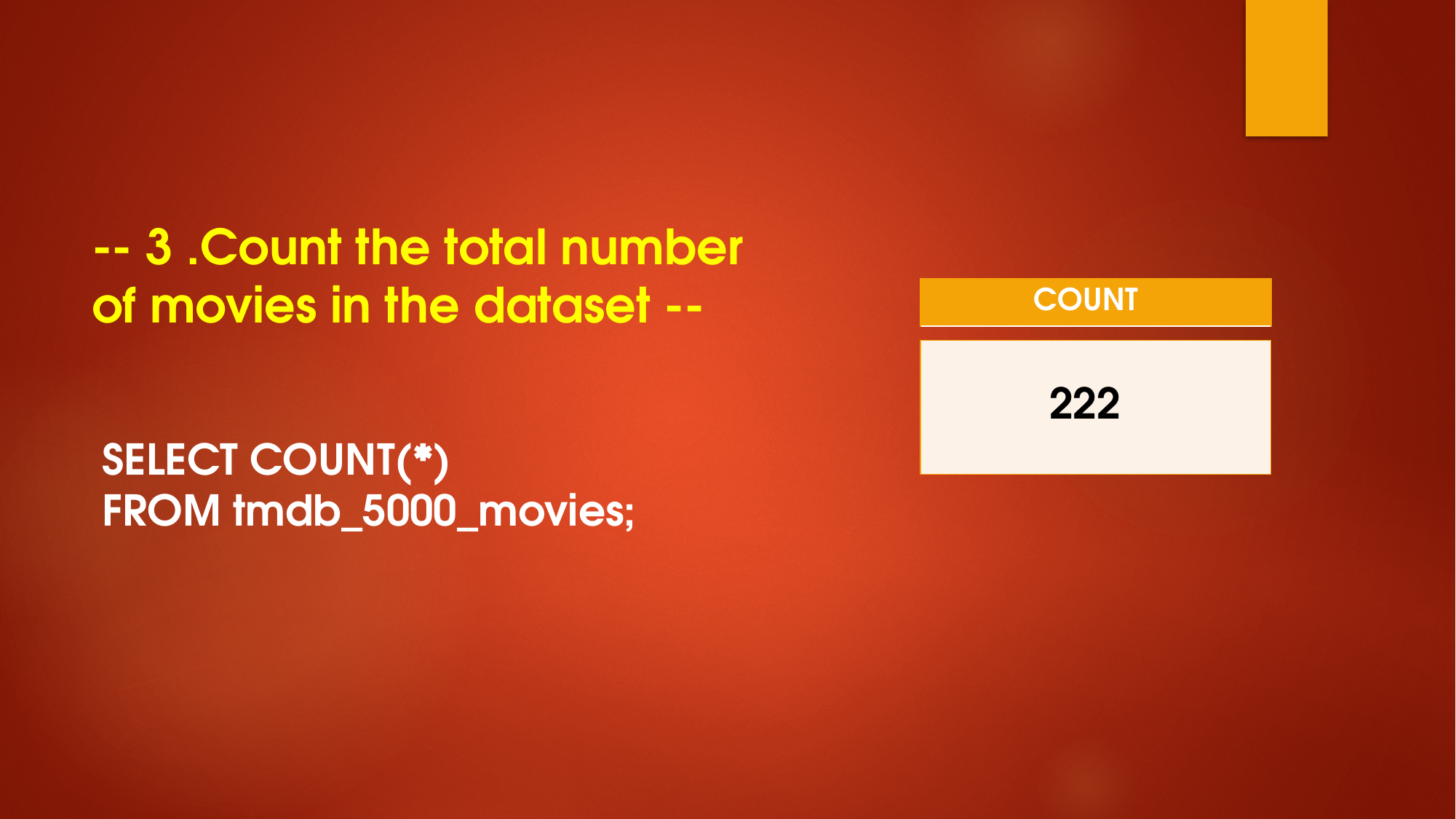

-- 3 .Count the total number of movies in the dataset --
| COUNT |
| --- |
| 222 |
| --- |
SELECT COUNT(*)
FROM tmdb_5000_movies;